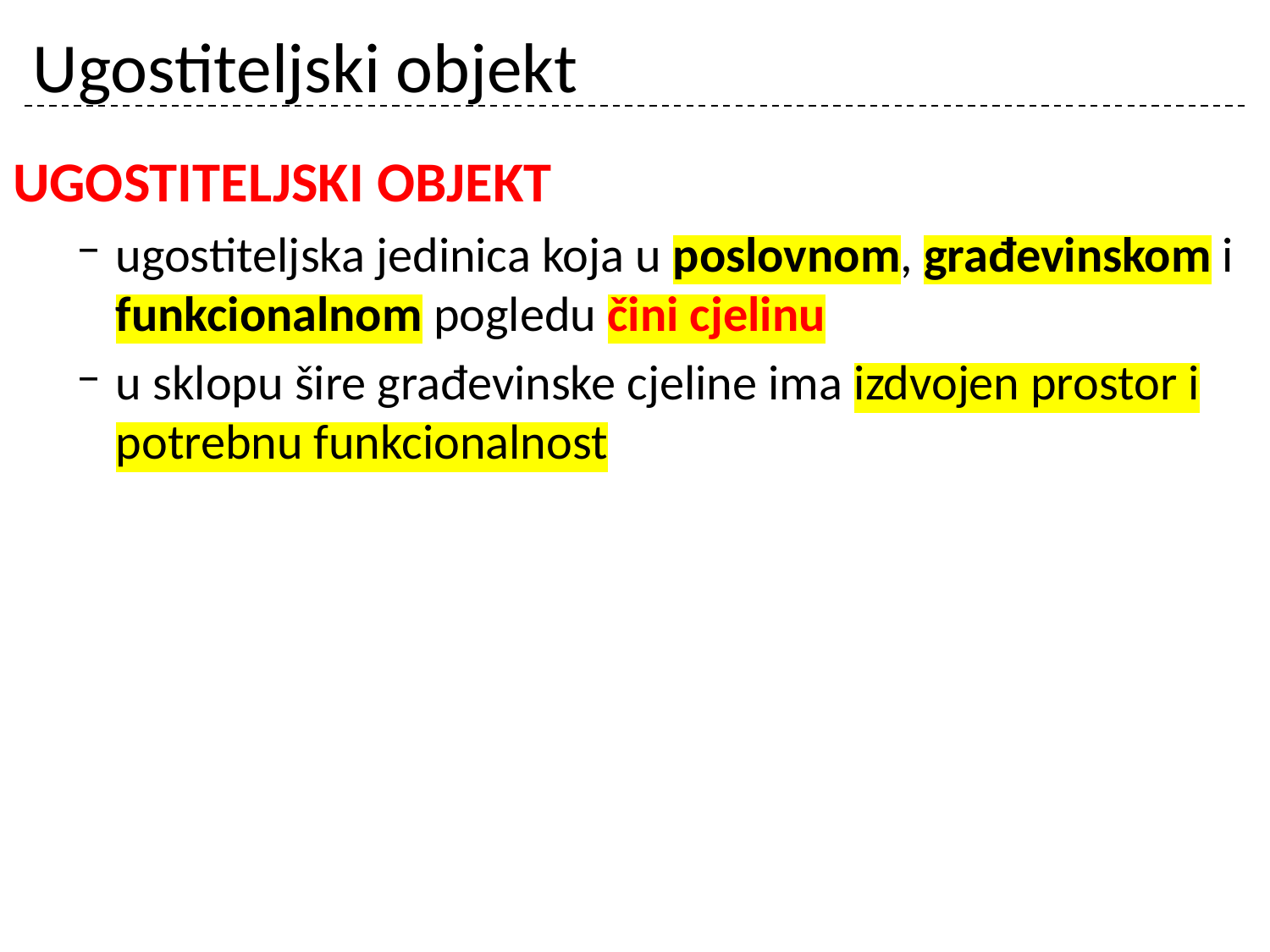

# Ugostiteljski objekt
UGOSTITELJSKI OBJEKT
ugostiteljska jedinica koja u poslovnom, građevinskom i funkcionalnom pogledu čini cjelinu
u sklopu šire građevinske cjeline ima izdvojen prostor i potrebnu funkcionalnost